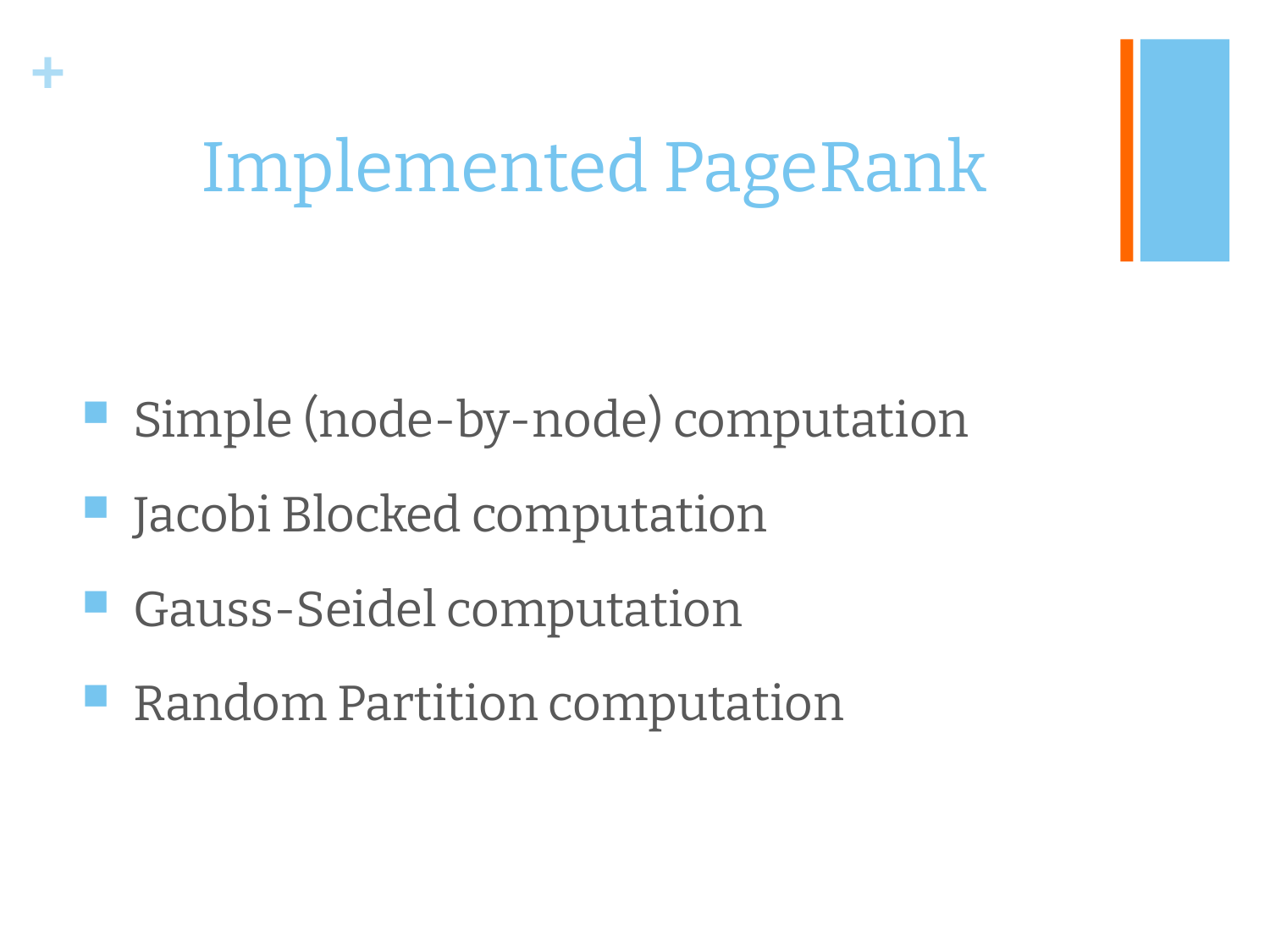

# Implemented PageRank

  Simple (node-by-node) computation
  Jacobi Blocked computation
  Gauss-Seidel computation
  Random Partition computation